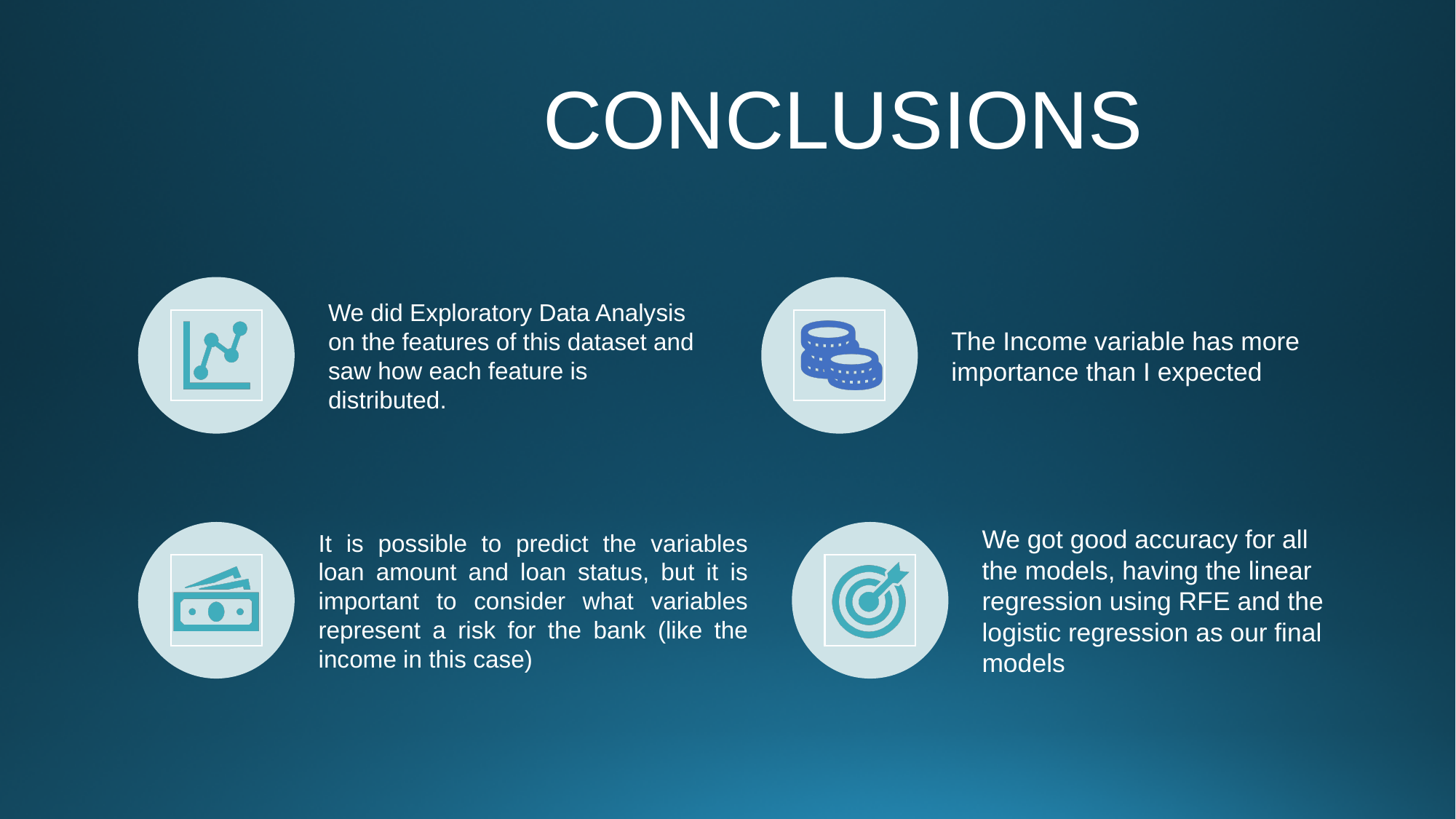

# CONCLUSIONS
We did Exploratory Data Analysis on the features of this dataset and saw how each feature is distributed.
The Income variable has more importance than I expected
It is possible to predict the variables loan amount and loan status, but it is important to consider what variables represent a risk for the bank (like the income in this case)
We got good accuracy for all the models, having the linear regression using RFE and the logistic regression as our final models